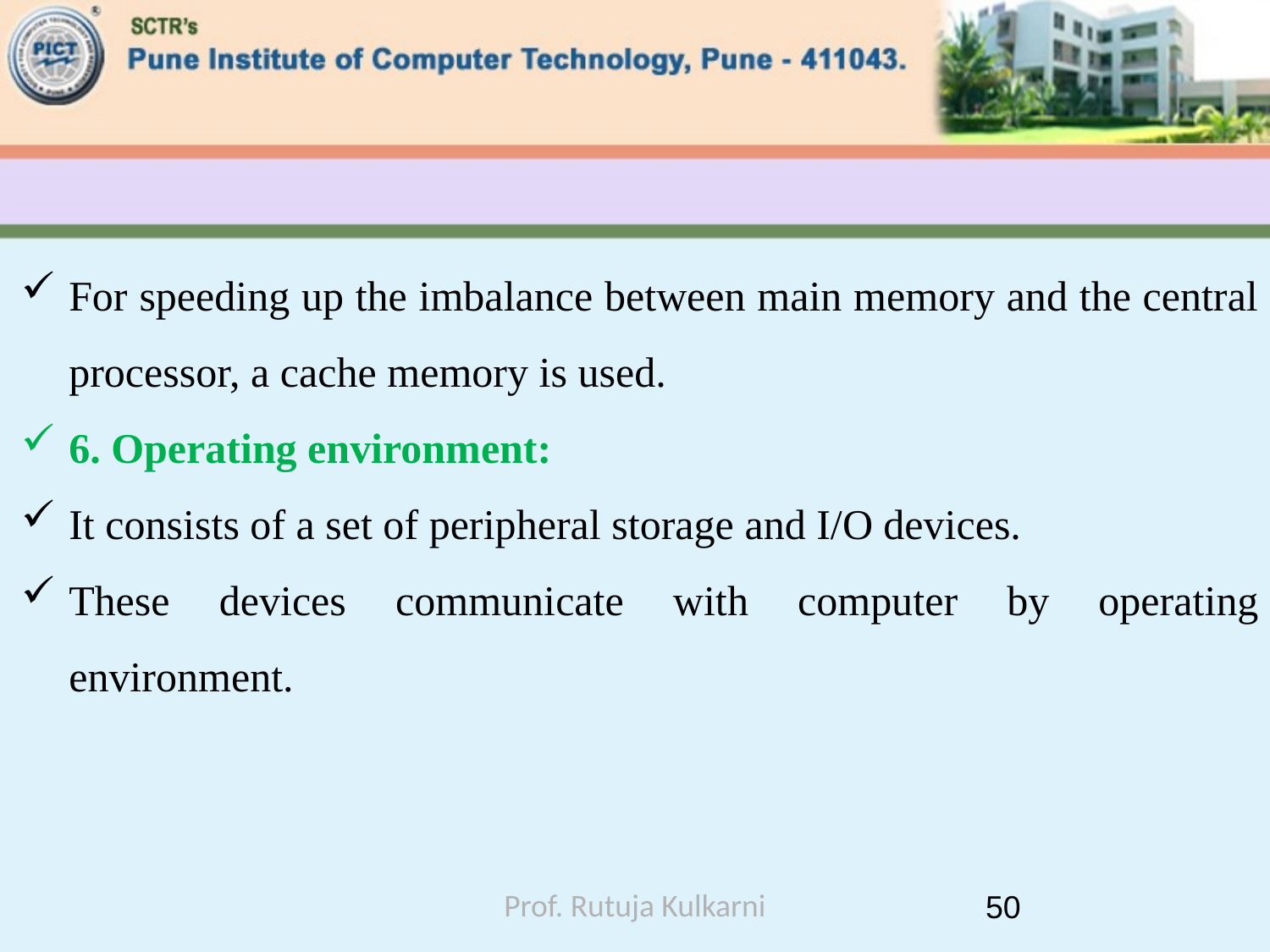

#
For speeding up the imbalance between main memory and the central processor, a cache memory is used.
6. Operating environment:
It consists of a set of peripheral storage and I/O devices.
These devices communicate with computer by operating environment.
Prof. Rutuja Kulkarni
50